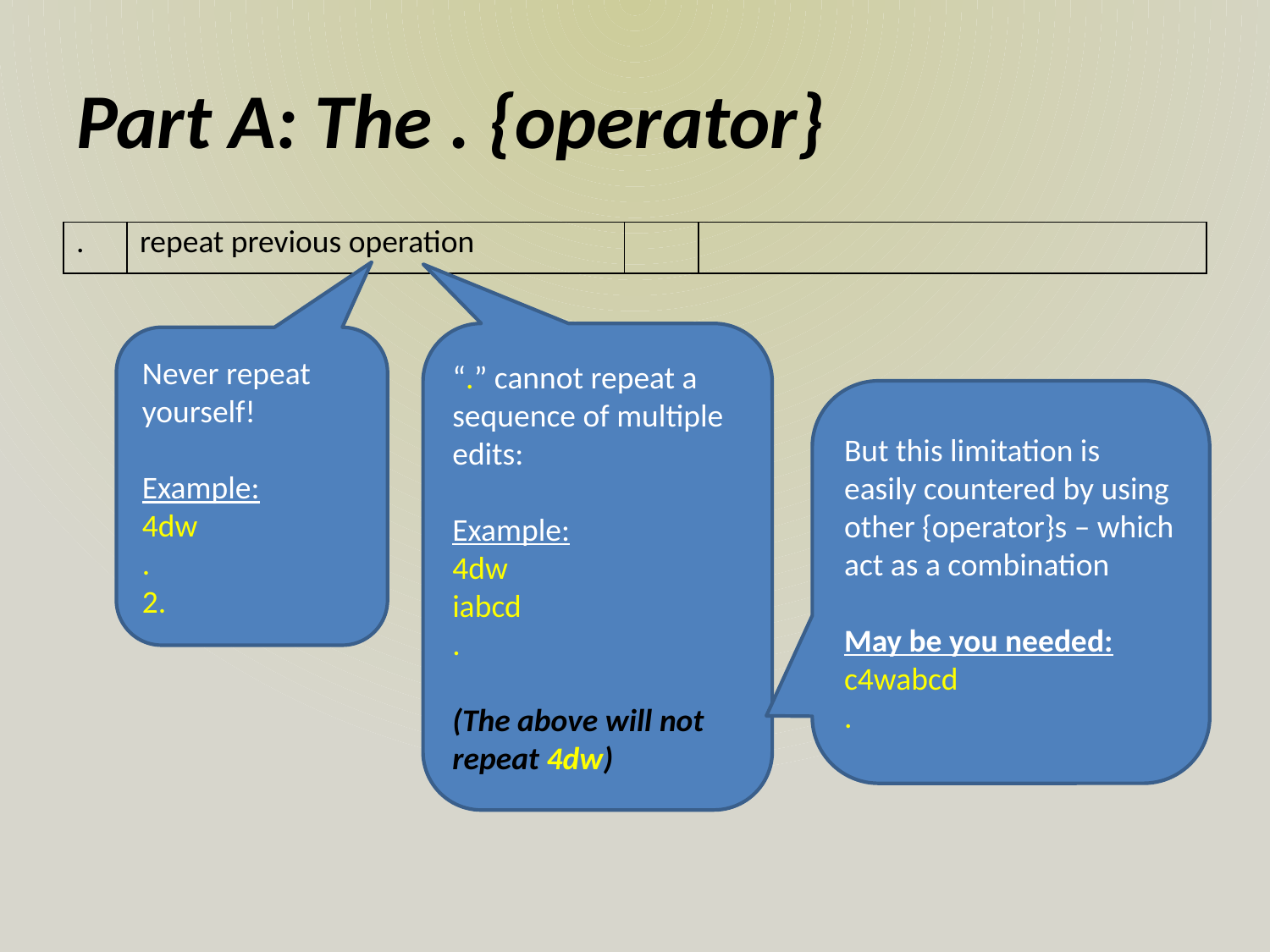

# Part A: The . {operator}
| . | repeat previous operation |  |  |
| --- | --- | --- | --- |
“.” cannot repeat a sequence of multiple edits:

Example:
4dw
iabcd
.

(The above will not repeat 4dw)
Never repeat yourself!

Example:
4dw
.
2.
But this limitation is easily countered by using other {operator}s – which act as a combination

May be you needed:
c4wabcd
.